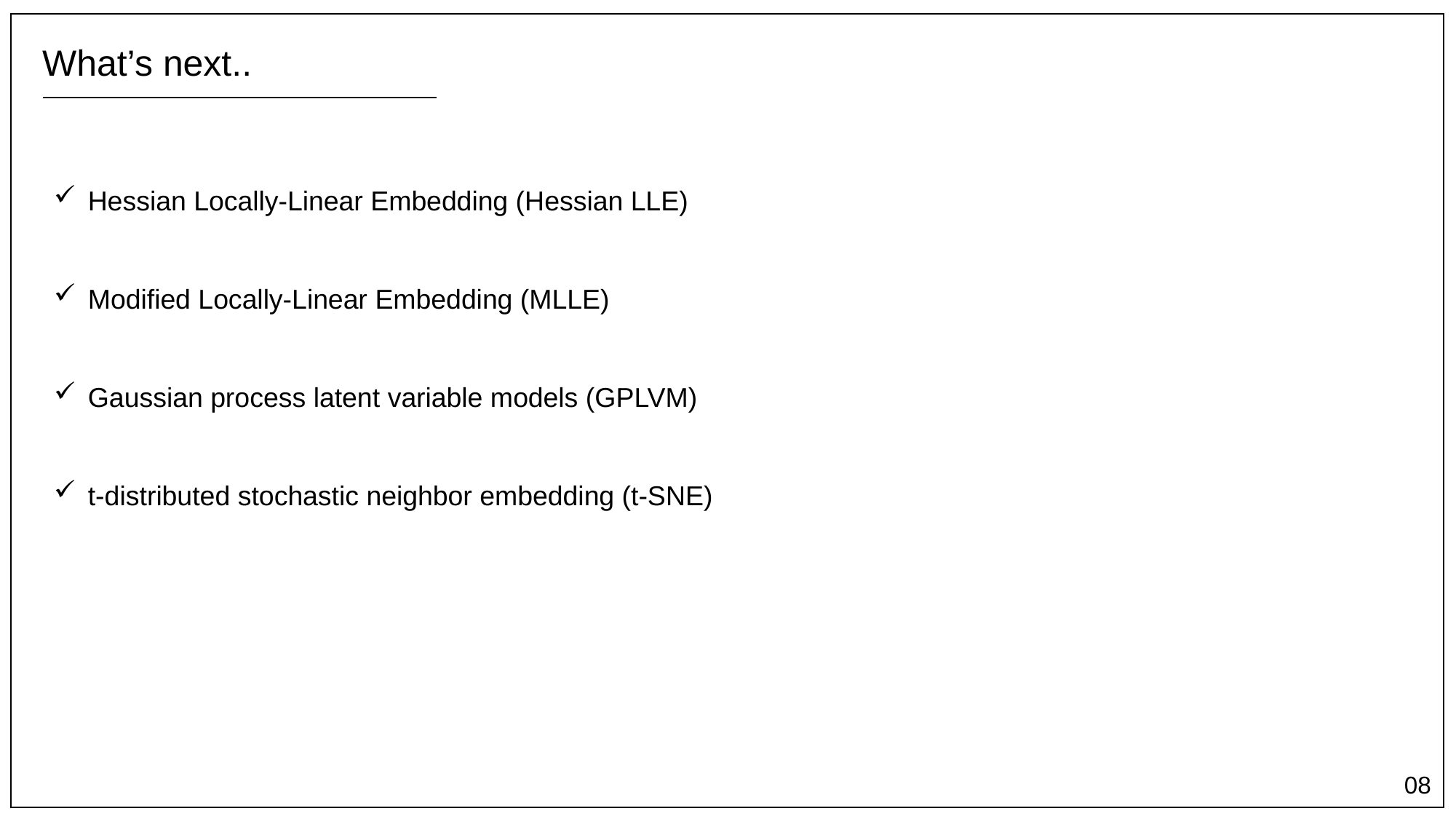

What’s next..
Hessian Locally-Linear Embedding (Hessian LLE)

Modified Locally-Linear Embedding (MLLE)

Gaussian process latent variable models (GPLVM)

t-distributed stochastic neighbor embedding (t-SNE)

08